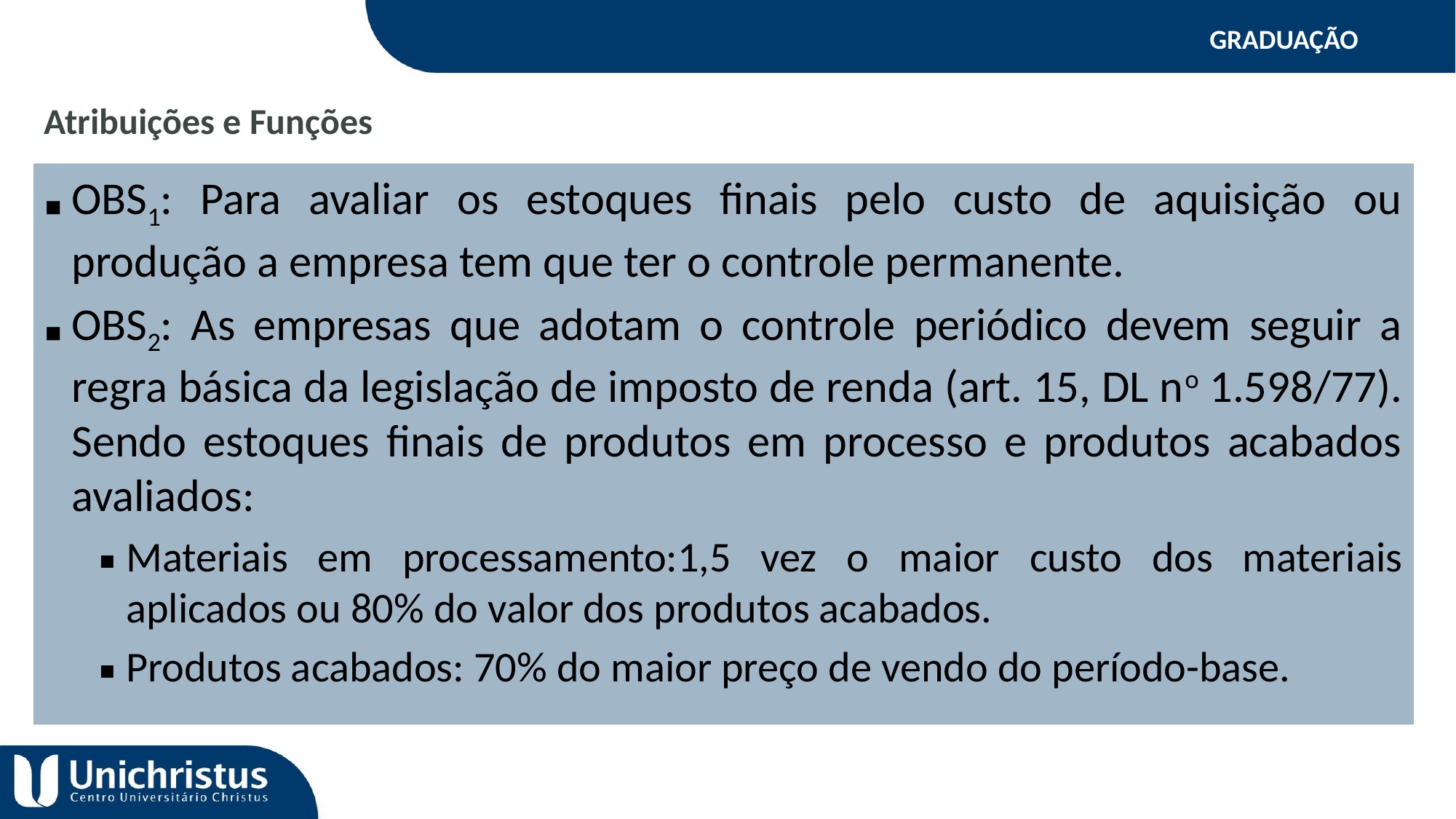

GRADUAÇÃO

Atribuições e Funções
OBS1: Para avaliar os estoques finais pelo custo de aquisição ou produção a empresa tem que ter o controle permanente.
OBS2: As empresas que adotam o controle periódico devem seguir a regra básica da legislação de imposto de renda (art. 15, DL no 1.598/77). Sendo estoques finais de produtos em processo e produtos acabados avaliados:
Materiais em processamento:1,5 vez o maior custo dos materiais aplicados ou 80% do valor dos produtos acabados.
Produtos acabados: 70% do maior preço de vendo do período-base.